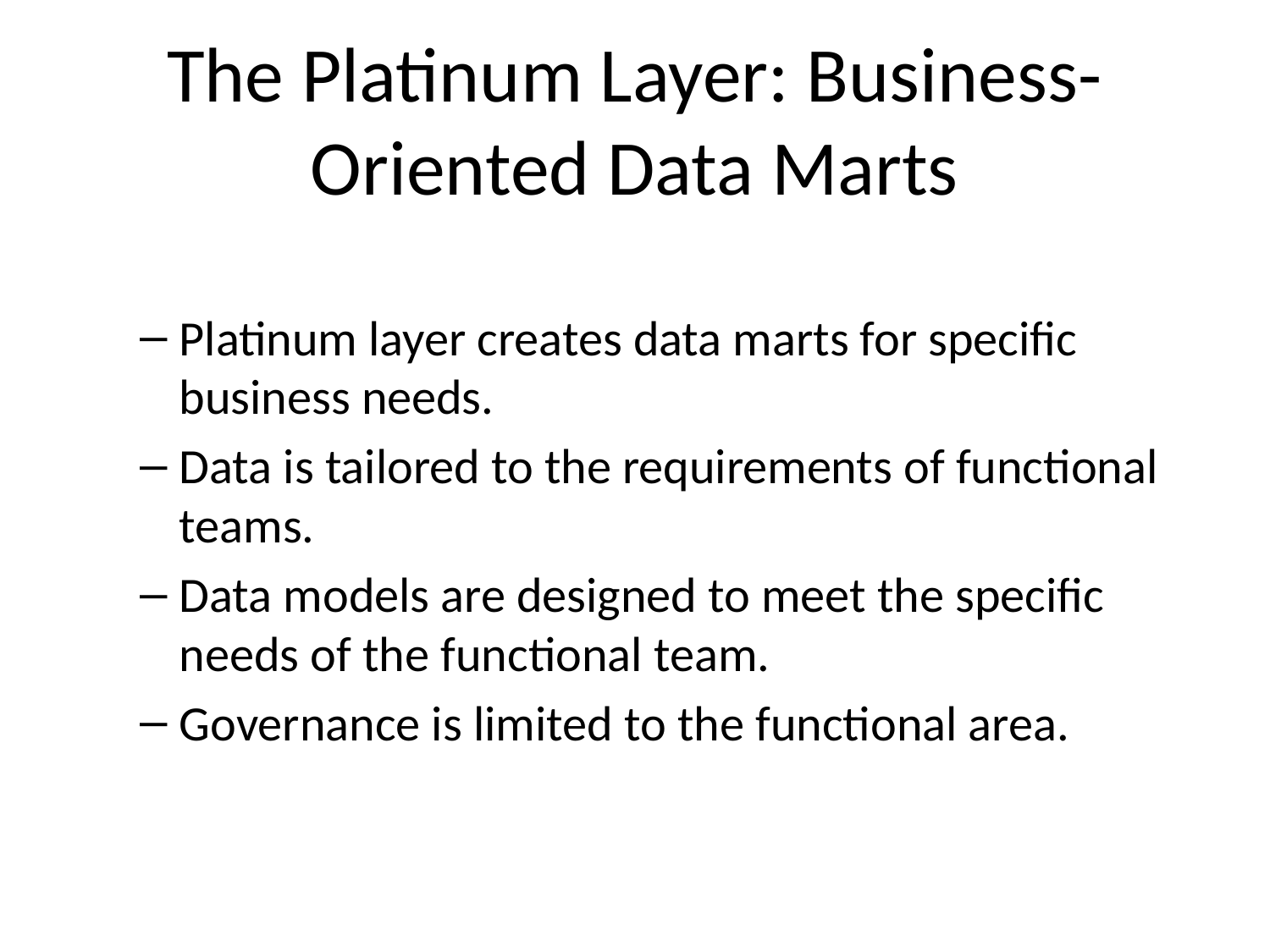

# The Platinum Layer: Business-Oriented Data Marts

Platinum layer creates data marts for specific business needs.
Data is tailored to the requirements of functional teams.
Data models are designed to meet the specific needs of the functional team.
Governance is limited to the functional area.